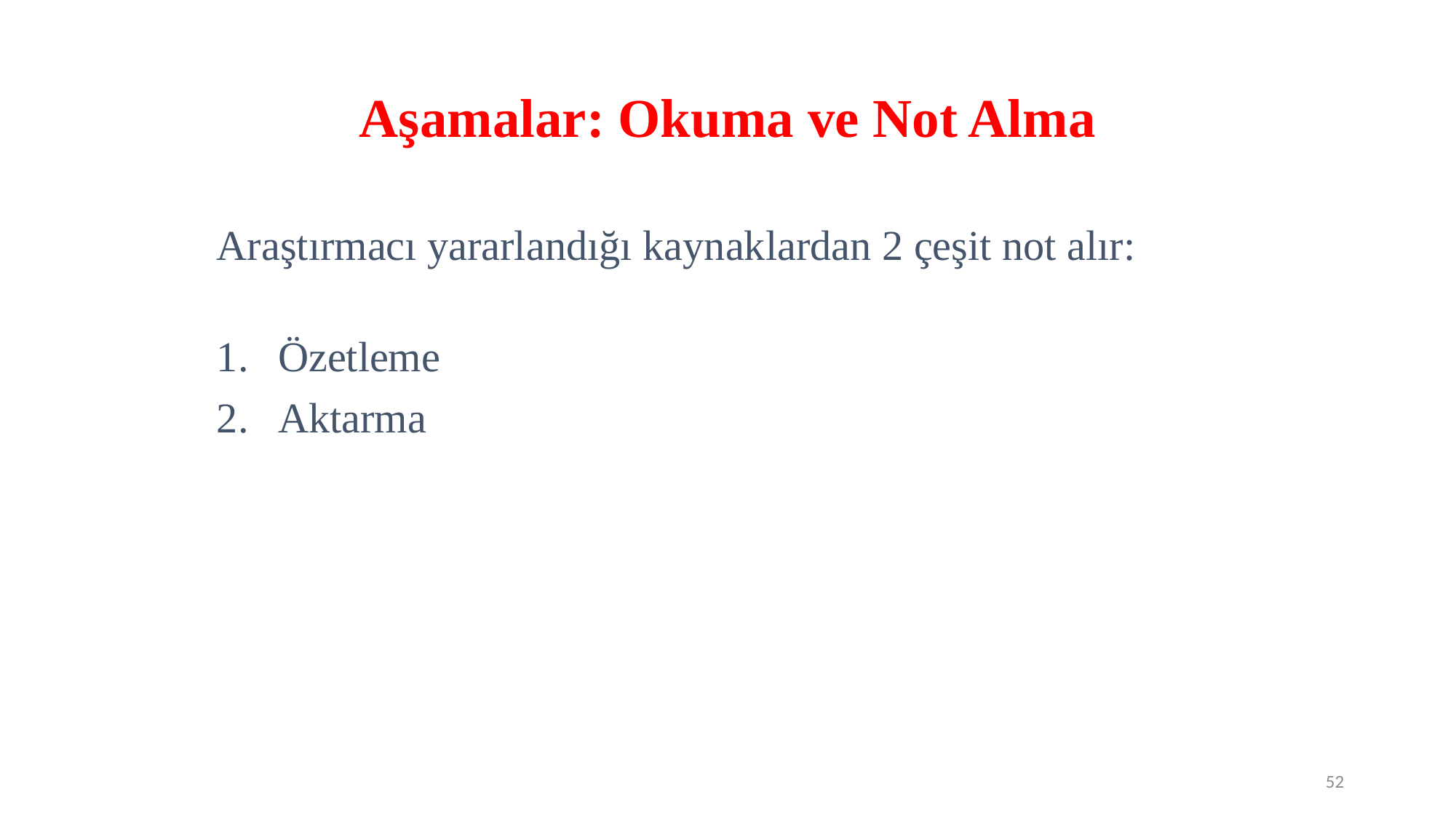

# Aşamalar: Okuma ve Not Alma
Araştırmacı yararlandığı kaynaklardan 2 çeşit not alır:
Özetleme
Aktarma
52